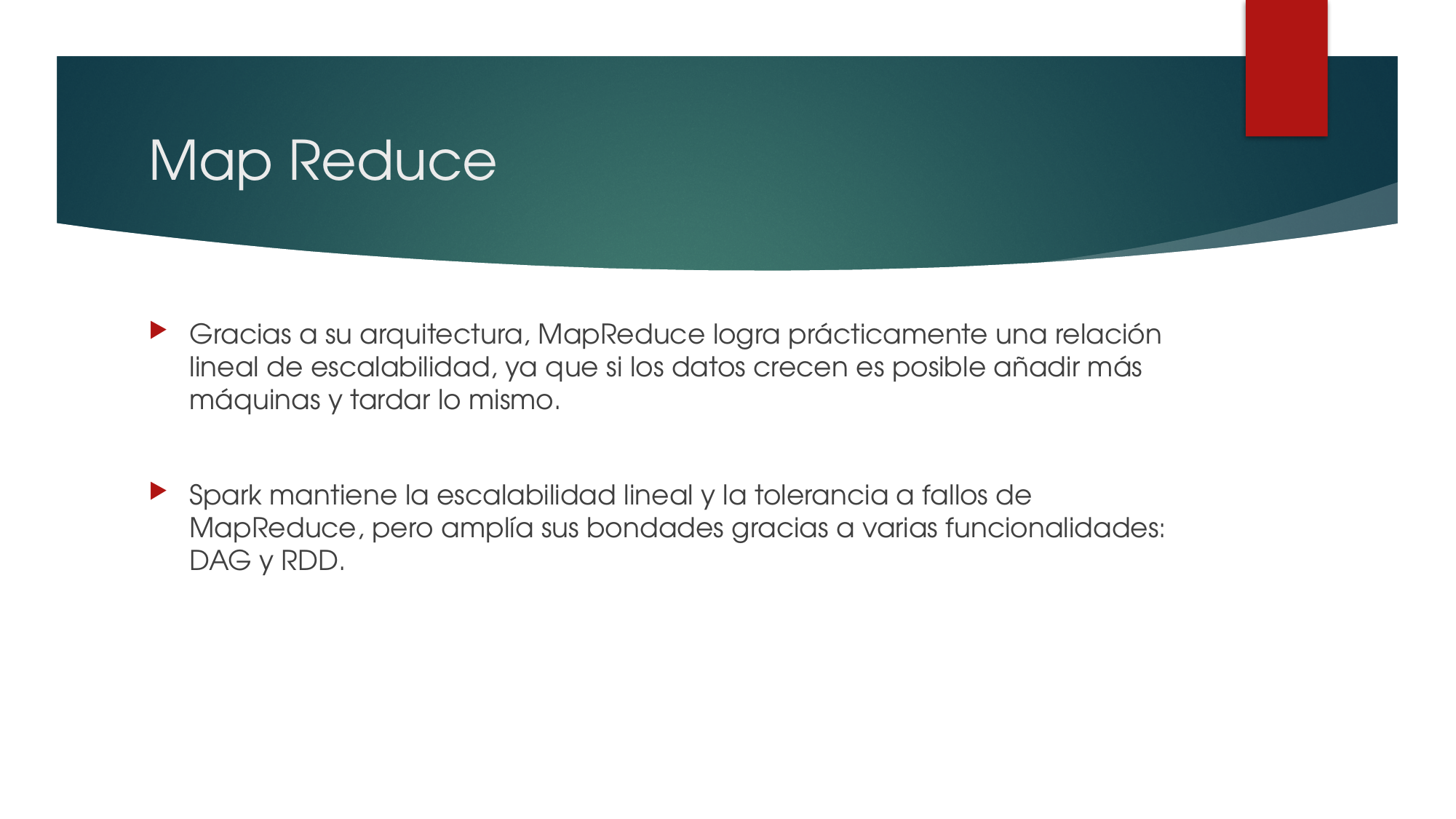

# Map Reduce
Gracias a su arquitectura, MapReduce logra prácticamente una relación lineal de escalabilidad, ya que si los datos crecen es posible añadir más máquinas y tardar lo mismo.

Spark mantiene la escalabilidad lineal y la tolerancia a fallos de MapReduce, pero amplía sus bondades gracias a varias funcionalidades: DAG y RDD.